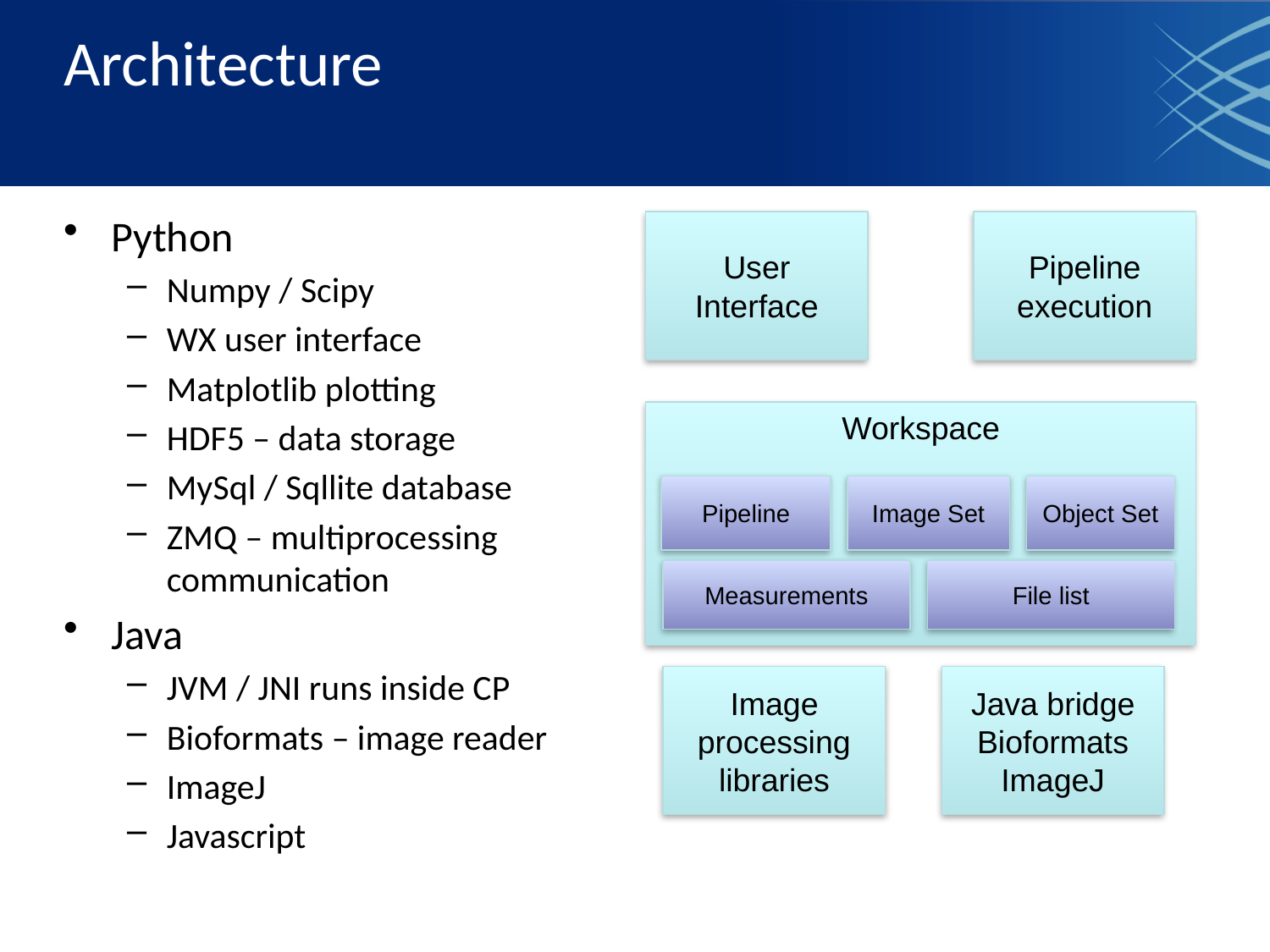

# Architecture
Python
Numpy / Scipy
WX user interface
Matplotlib plotting
HDF5 – data storage
MySql / Sqllite database
ZMQ – multiprocessing communication
Java
JVM / JNI runs inside CP
Bioformats – image reader
ImageJ
Javascript

User Interface
Pipeline execution
Workspace
Pipeline
Image Set
Object Set
Measurements
File list
Image processing libraries
Java bridge
Bioformats
ImageJ